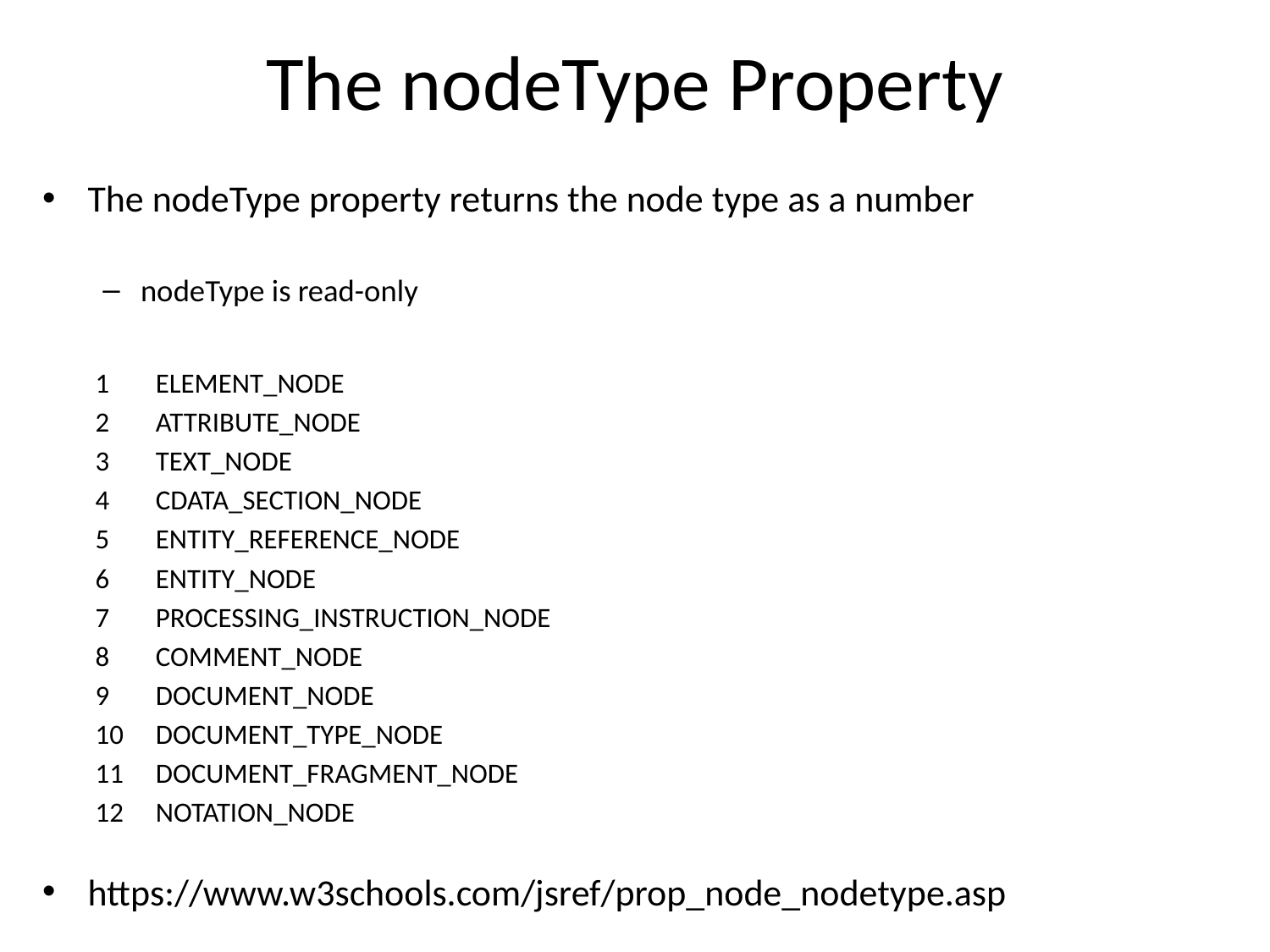

# The nodeType Property
The nodeType property returns the node type as a number
nodeType is read-only

1 	ELEMENT_NODE
2 	ATTRIBUTE_NODE
3 	TEXT_NODE
4 	CDATA_SECTION_NODE
5 	ENTITY_REFERENCE_NODE
6 	ENTITY_NODE
7 	PROCESSING_INSTRUCTION_NODE
8 	COMMENT_NODE
9 	DOCUMENT_NODE
10 	DOCUMENT_TYPE_NODE
11 	DOCUMENT_FRAGMENT_NODE
12 	NOTATION_NODE
https://www.w3schools.com/jsref/prop_node_nodetype.asp